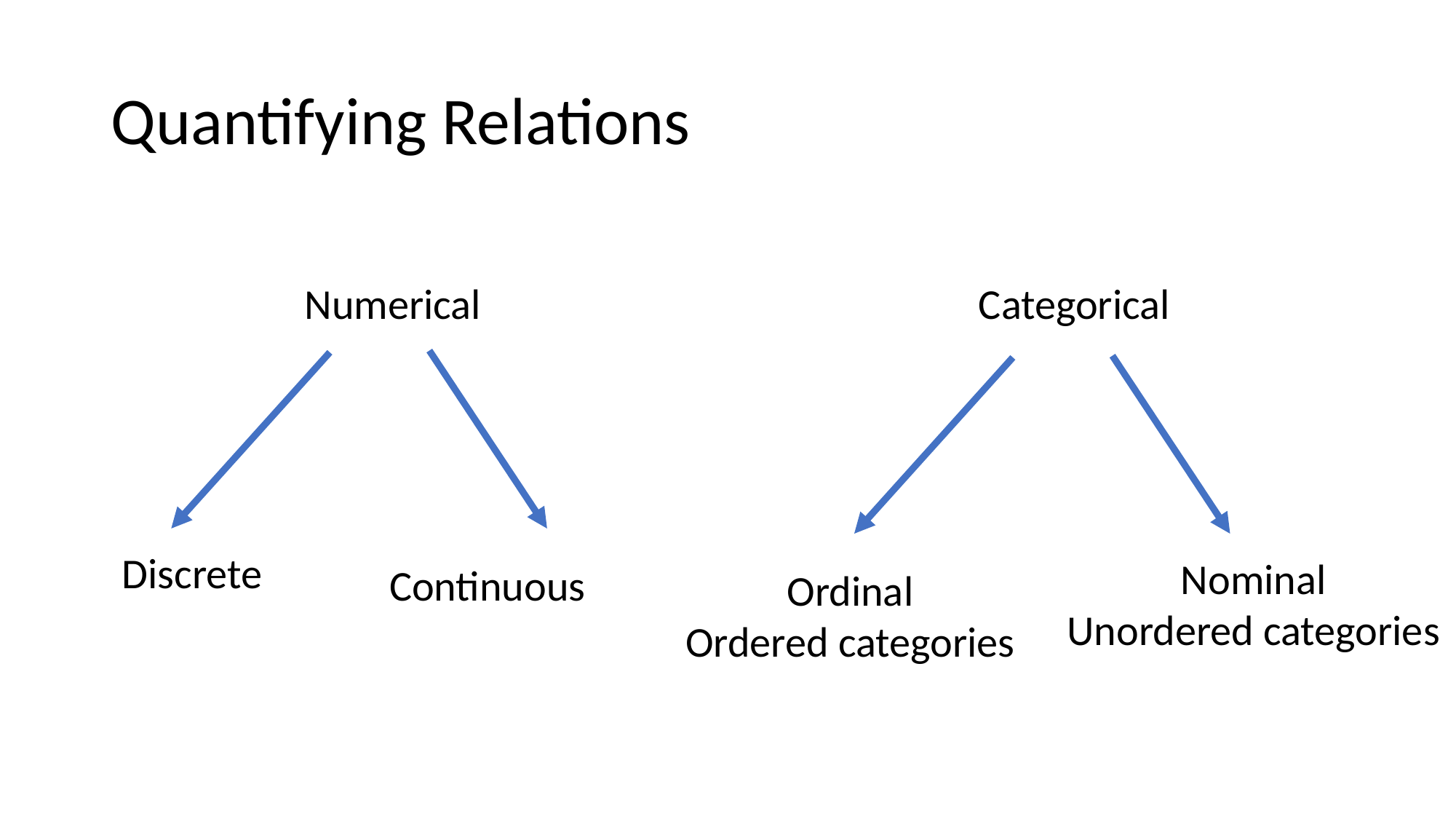

# Quantifying Relations
Numerical
Categorical
Discrete
Nominal
Unordered categories
Continuous
Ordinal
Ordered categories